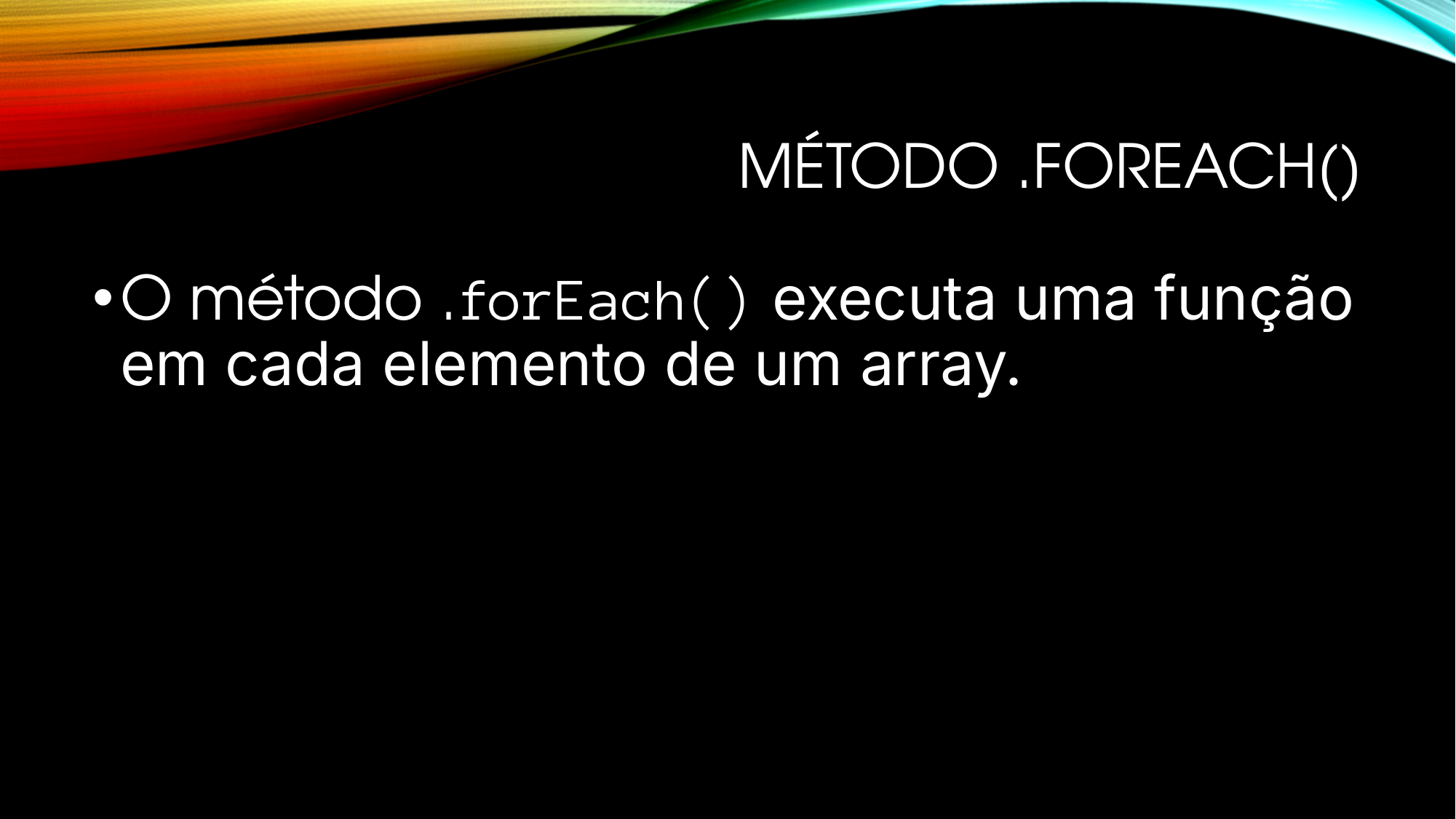

# Método .foreach()
O método .forEach() executa uma função em cada elemento de um array.